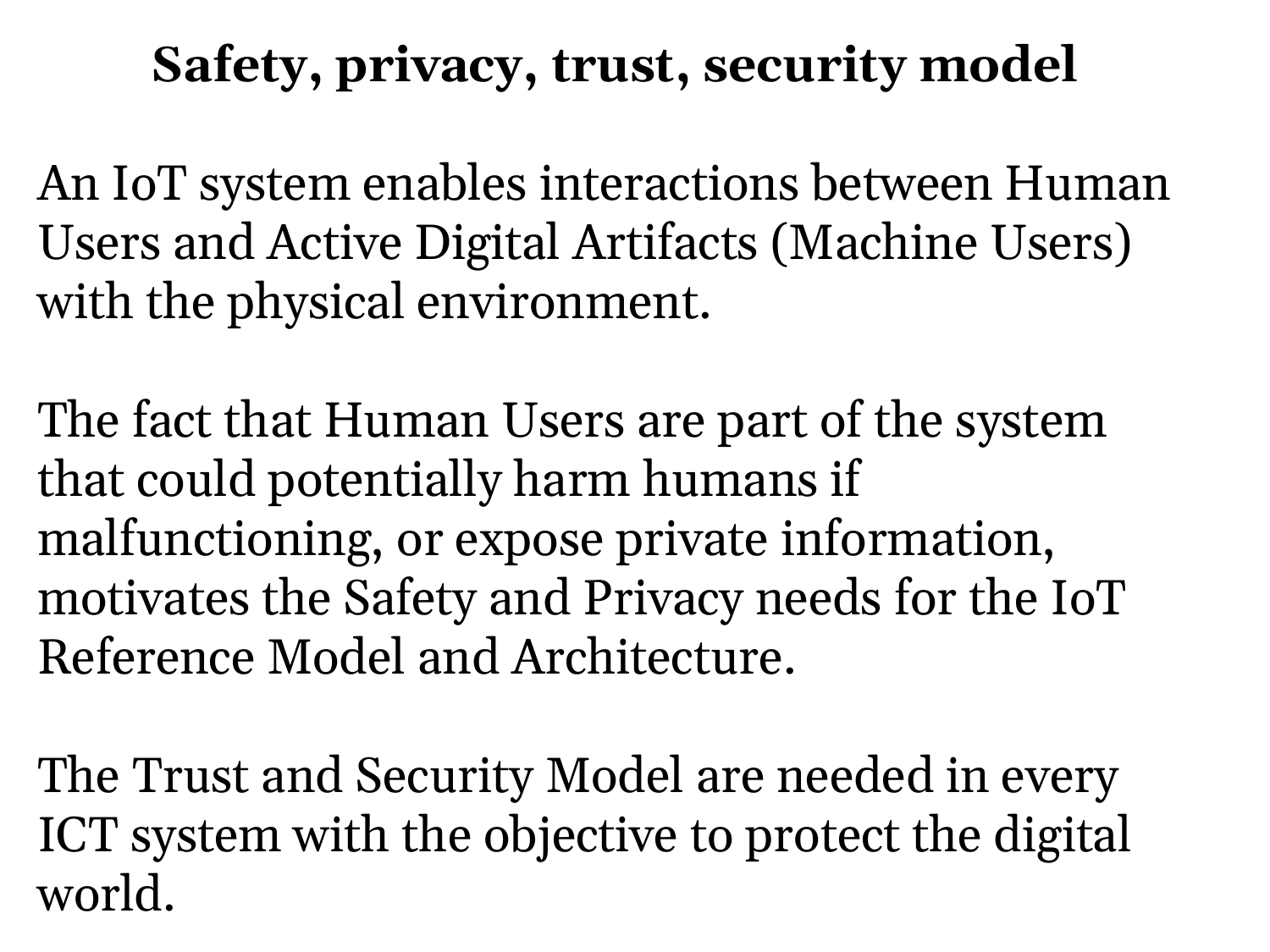

Safety, privacy, trust, security model

An IoT system enables interactions between Human Users and Active Digital Artifacts (Machine Users) with the physical environment.

The fact that Human Users are part of the system that could potentially harm humans if malfunctioning, or expose private information, motivates the Safety and Privacy needs for the IoT Reference Model and Architecture.

The Trust and Security Model are needed in every ICT system with the objective to protect the digital world.